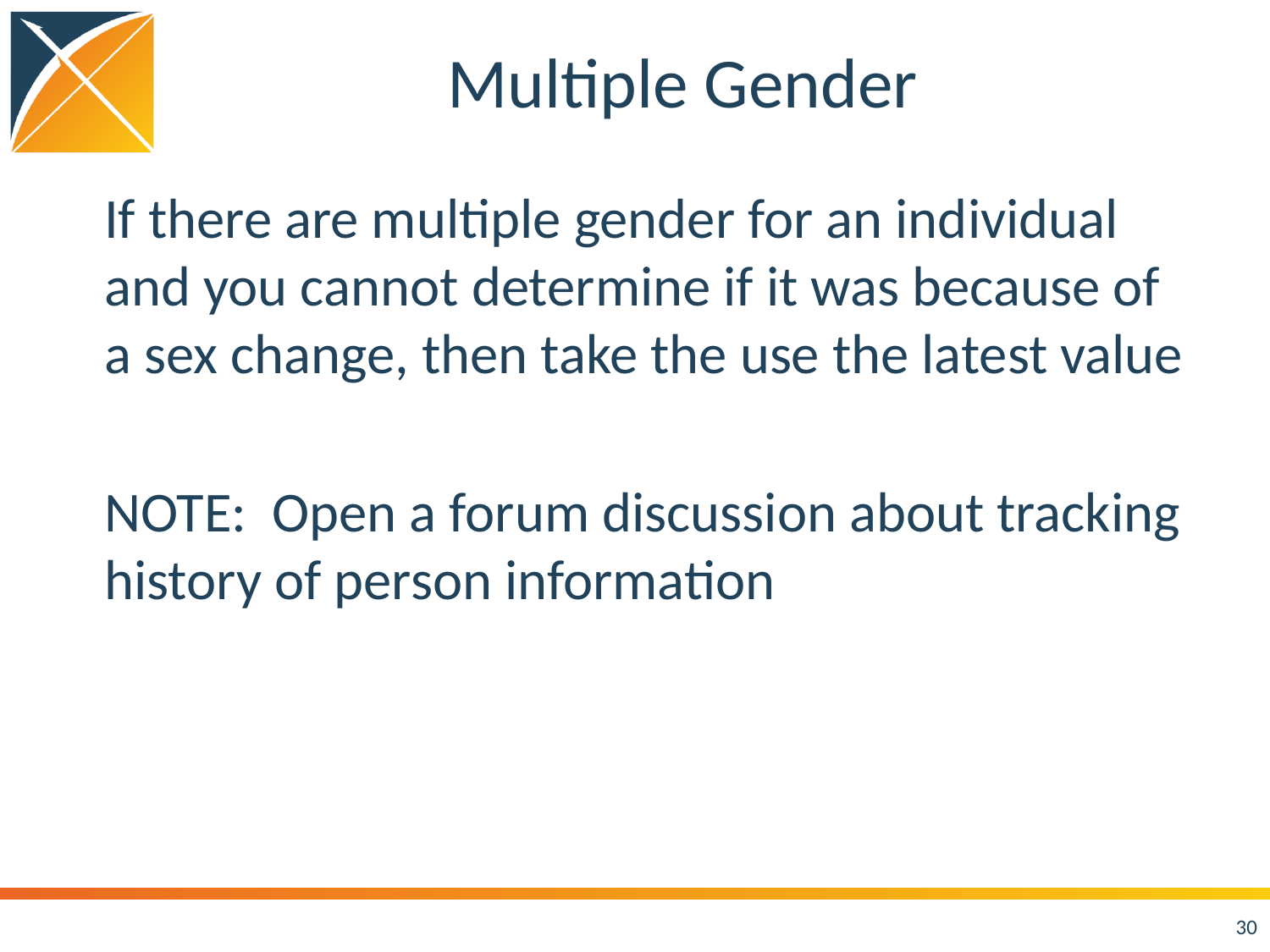

# Multiple Gender
If there are multiple gender for an individual and you cannot determine if it was because of a sex change, then take the use the latest value

NOTE:  Open a forum discussion about tracking history of person information
30